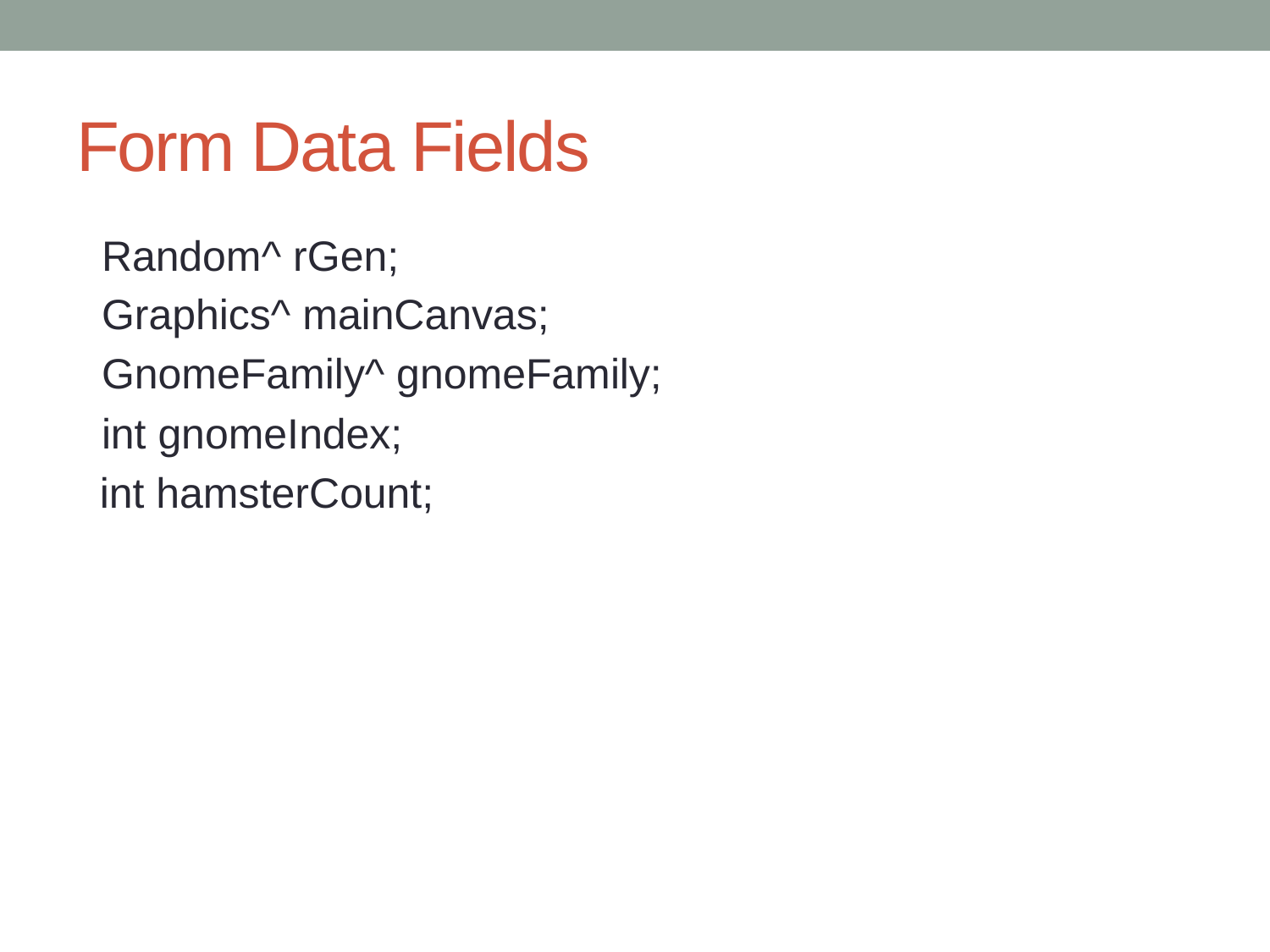

# Form Data Fields
	Random^ rGen;
	Graphics^ mainCanvas;
	GnomeFamily^ gnomeFamily;
	int gnomeIndex;
  int hamsterCount;